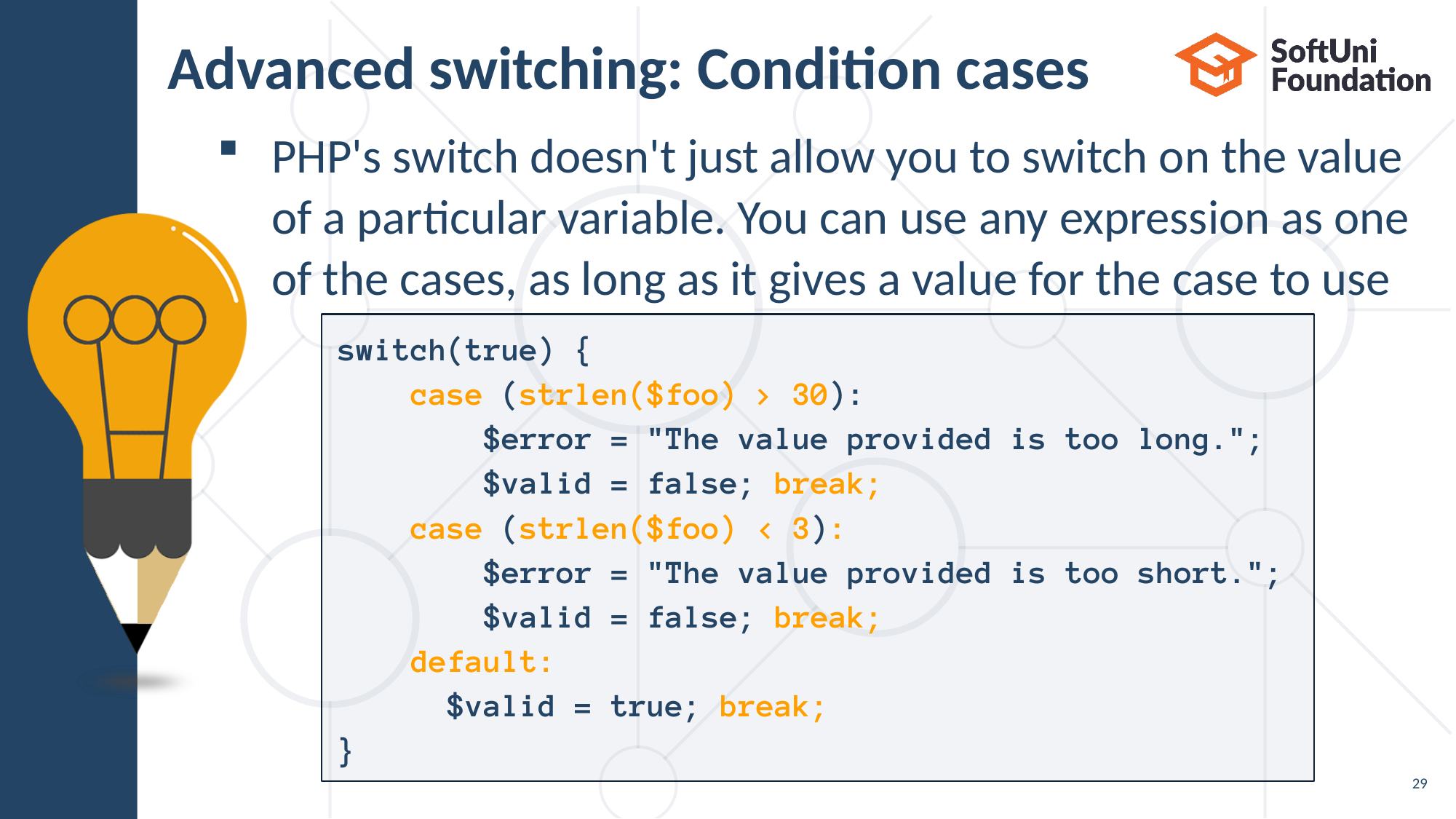

# Advanced switching: Condition cases
PHP's switch doesn't just allow you to switch on the value of a particular variable. You can use any expression as one of the cases, as long as it gives a value for the case to use
switch(true) {
    case (strlen($foo) > 30):
        $error = "The value provided is too long.";
        $valid = false; break;
    case (strlen($foo) < 3):
        $error = "The value provided is too short.";
        $valid = false; break;
    default:
	$valid = true; break;
}
29